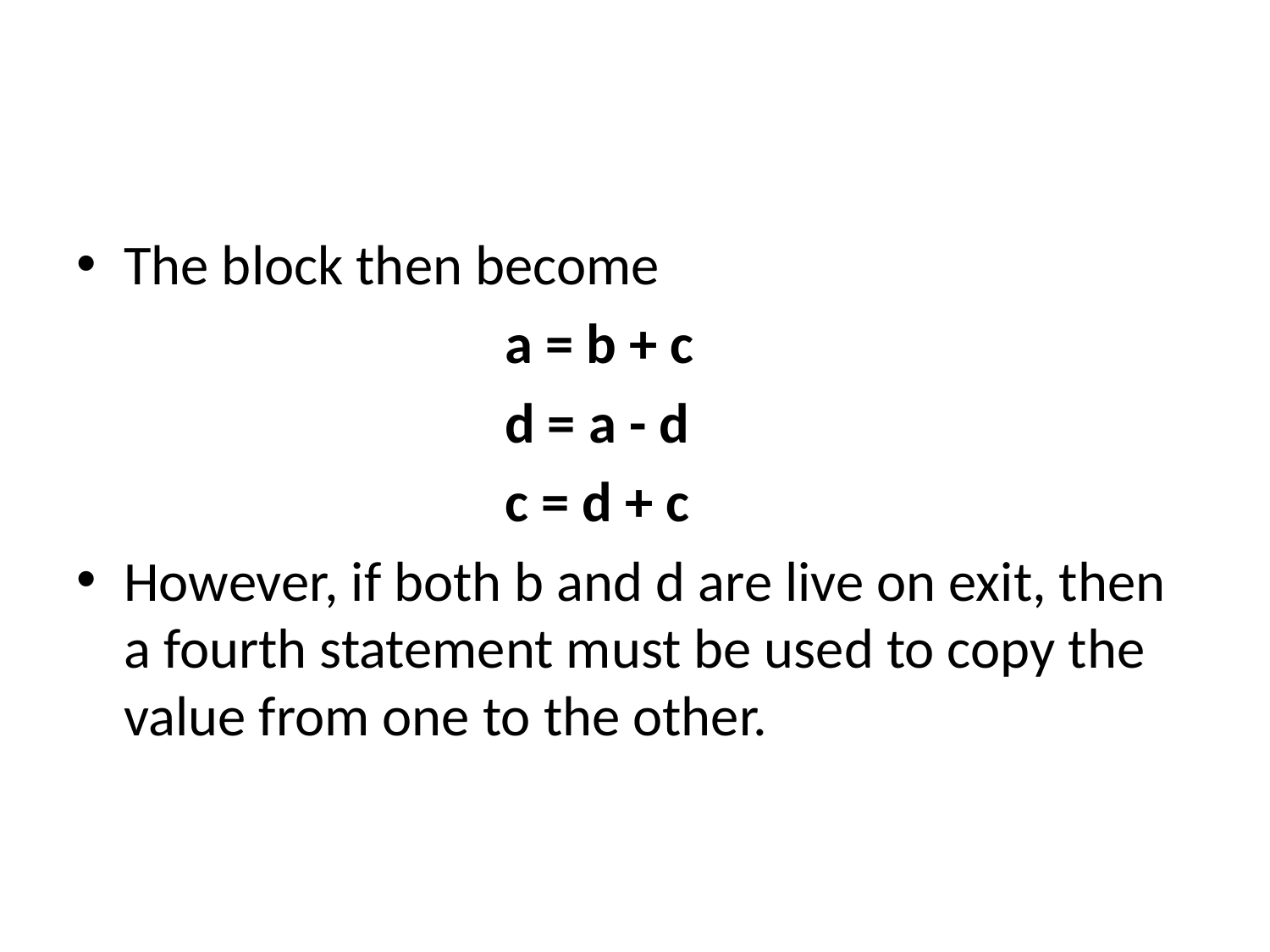

The block then become
				a = b + c
				d = a - d
				c = d + c
However, if both b and d are live on exit, then a fourth statement must be used to copy the value from one to the other.